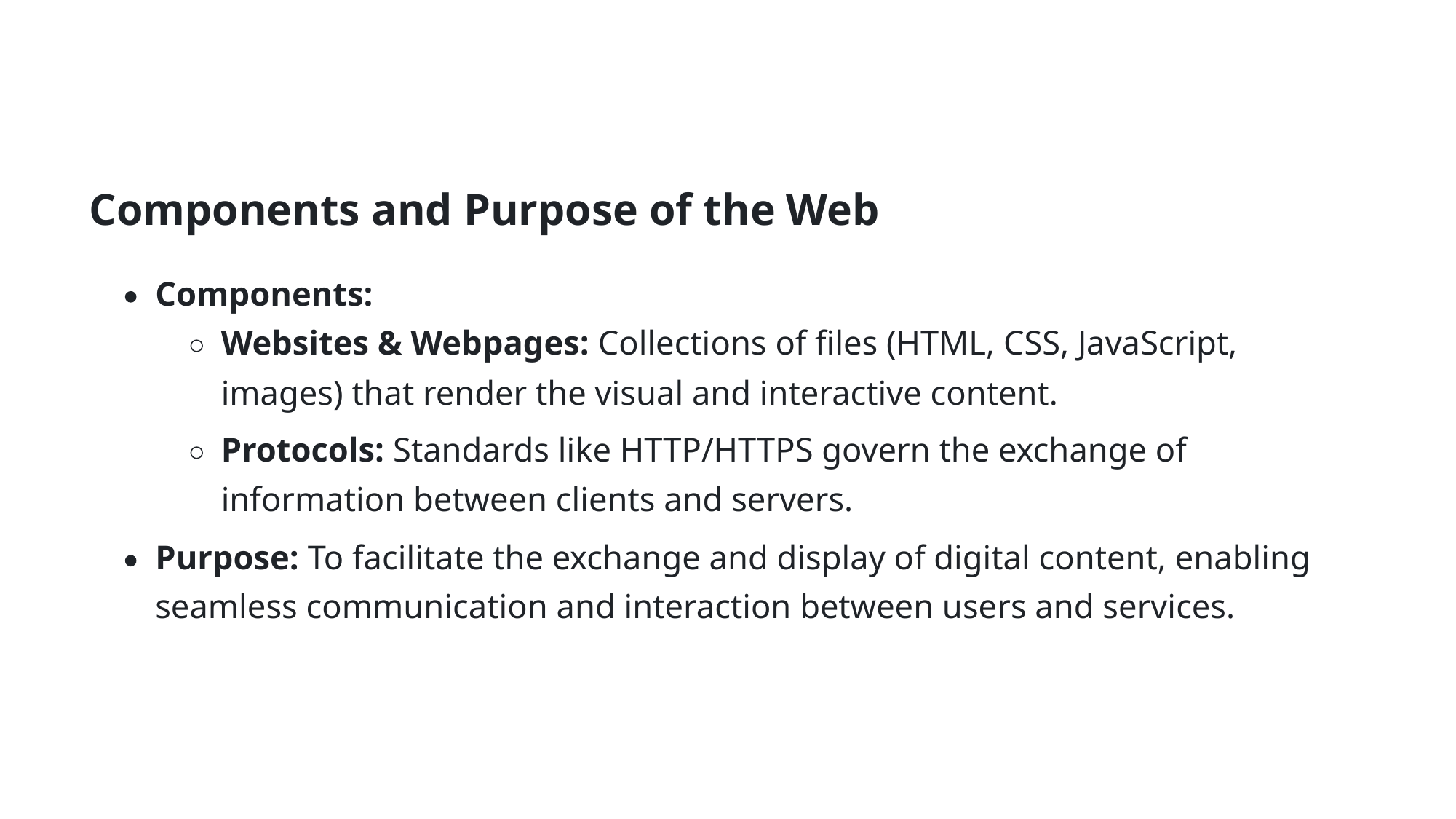

Components and Purpose of the Web
Components:

Websites & Webpages: Collections of ﬁles (HTML, CSS, JavaScript,

images) that render the visual and interactive content.
Protocols: Standards like HTTP/HTTPS govern the exchange of

information between clients and servers.
Purpose: To facilitate the exchange and display of digital content, enabling

seamless communication and interaction between users and services.